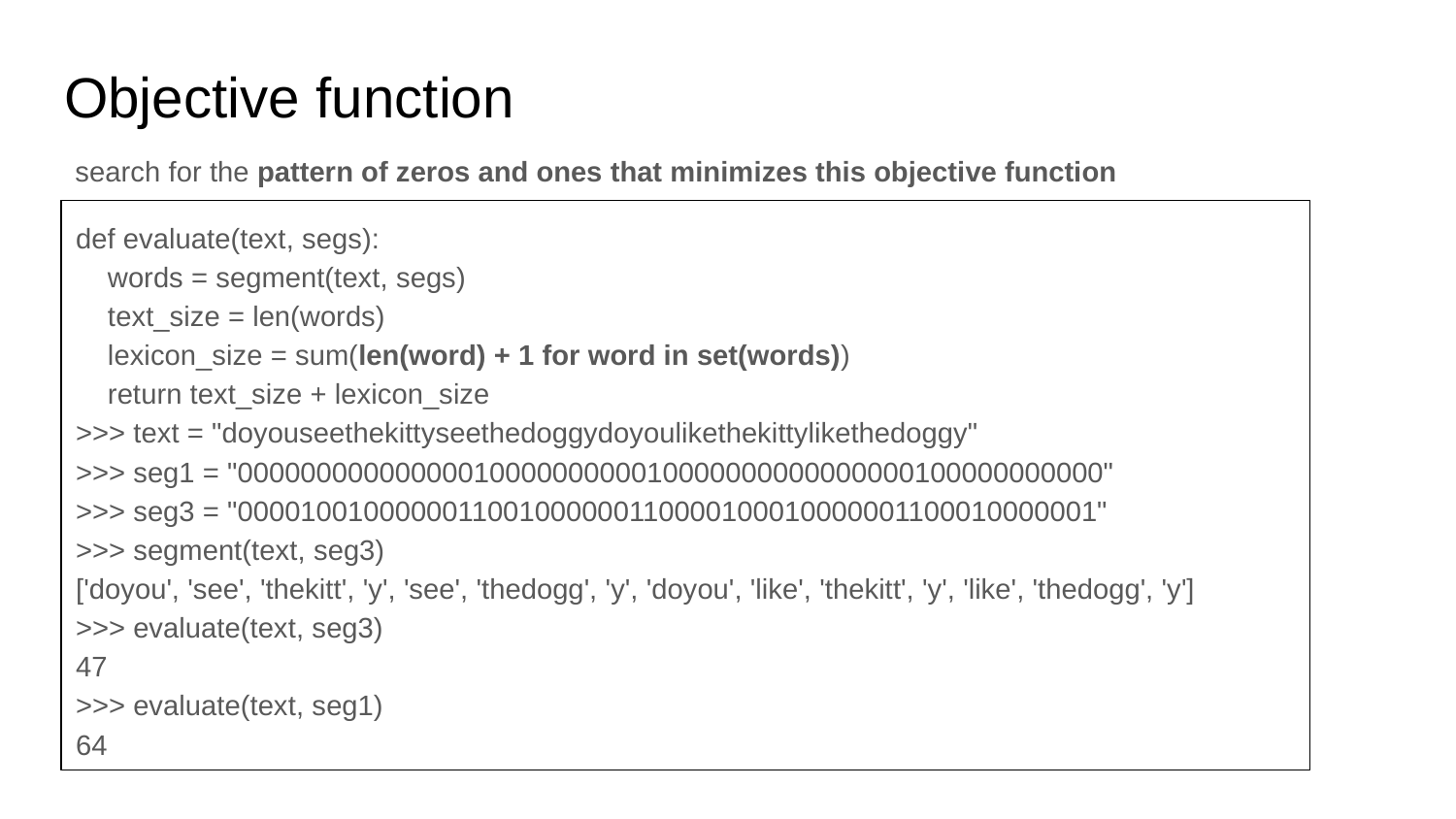

# Objective function
search for the pattern of zeros and ones that minimizes this objective function
def evaluate(text, segs):
    words = segment(text, segs)
    text_size = len(words)
    lexicon_size = sum(len(word) + 1 for word in set(words))
    return text_size + lexicon_size
>>> text = "doyouseethekittyseethedoggydoyoulikethekittylikethedoggy"
>>> seg1 = "0000000000000001000000000010000000000000000100000000000"
>>> seg3 = "0000100100000011001000000110000100010000001100010000001"
>>> segment(text, seg3)
['doyou', 'see', 'thekitt', 'y', 'see', 'thedogg', 'y', 'doyou', 'like', 'thekitt', 'y', 'like', 'thedogg', 'y']
>>> evaluate(text, seg3)
47
>>> evaluate(text, seg1)
64